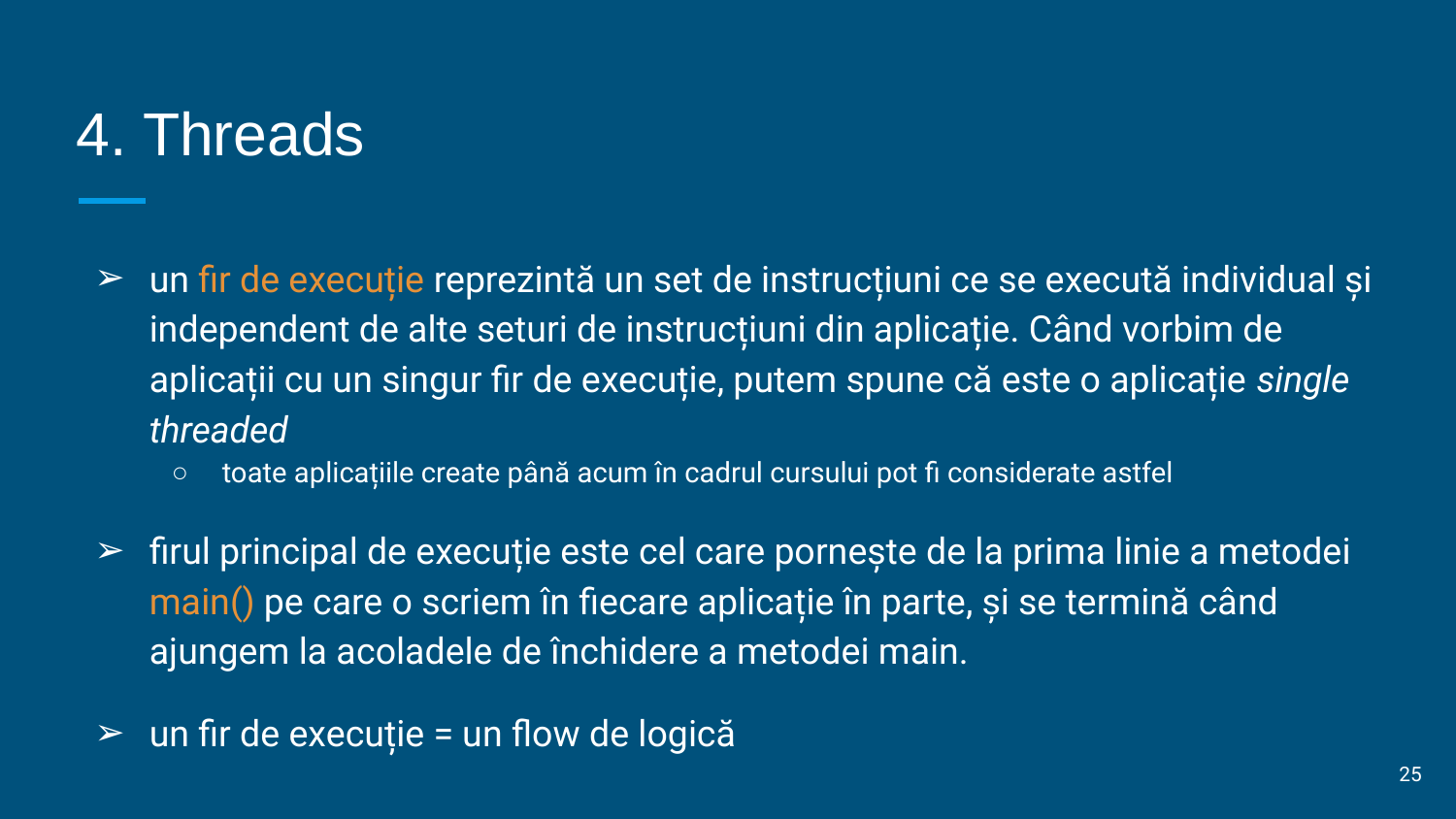

# 4. Threads
un fir de execuție reprezintă un set de instrucțiuni ce se execută individual și independent de alte seturi de instrucțiuni din aplicație. Când vorbim de aplicații cu un singur fir de execuție, putem spune că este o aplicație single threaded
toate aplicațiile create până acum în cadrul cursului pot fi considerate astfel
firul principal de execuție este cel care pornește de la prima linie a metodei main() pe care o scriem în fiecare aplicație în parte, și se termină când ajungem la acoladele de închidere a metodei main.
un fir de execuție = un flow de logică
25